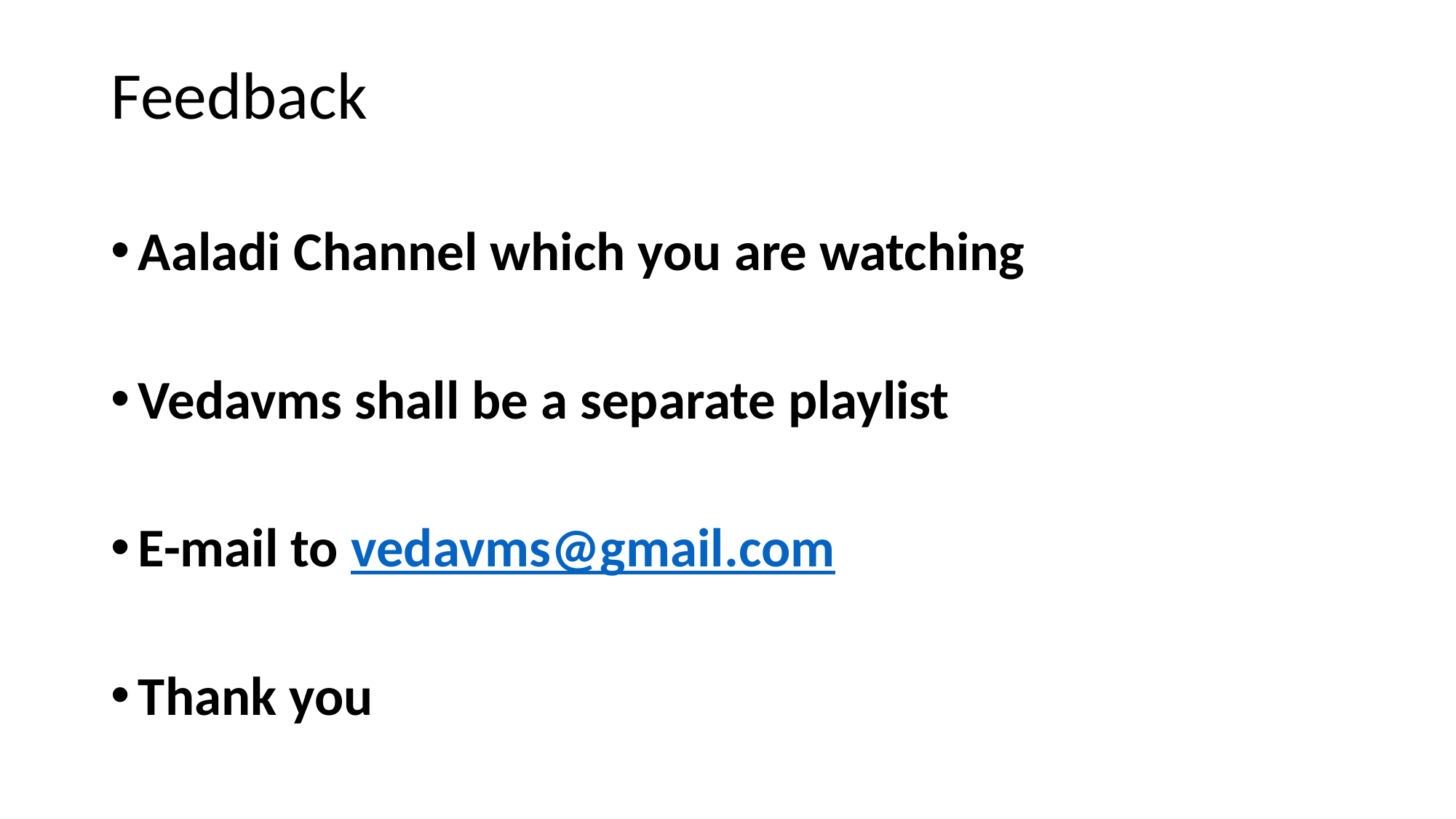

# Feedback
Aaladi Channel which you are watching

Vedavms shall be a separate playlist

E-mail to vedavms@gmail.com

Thank you